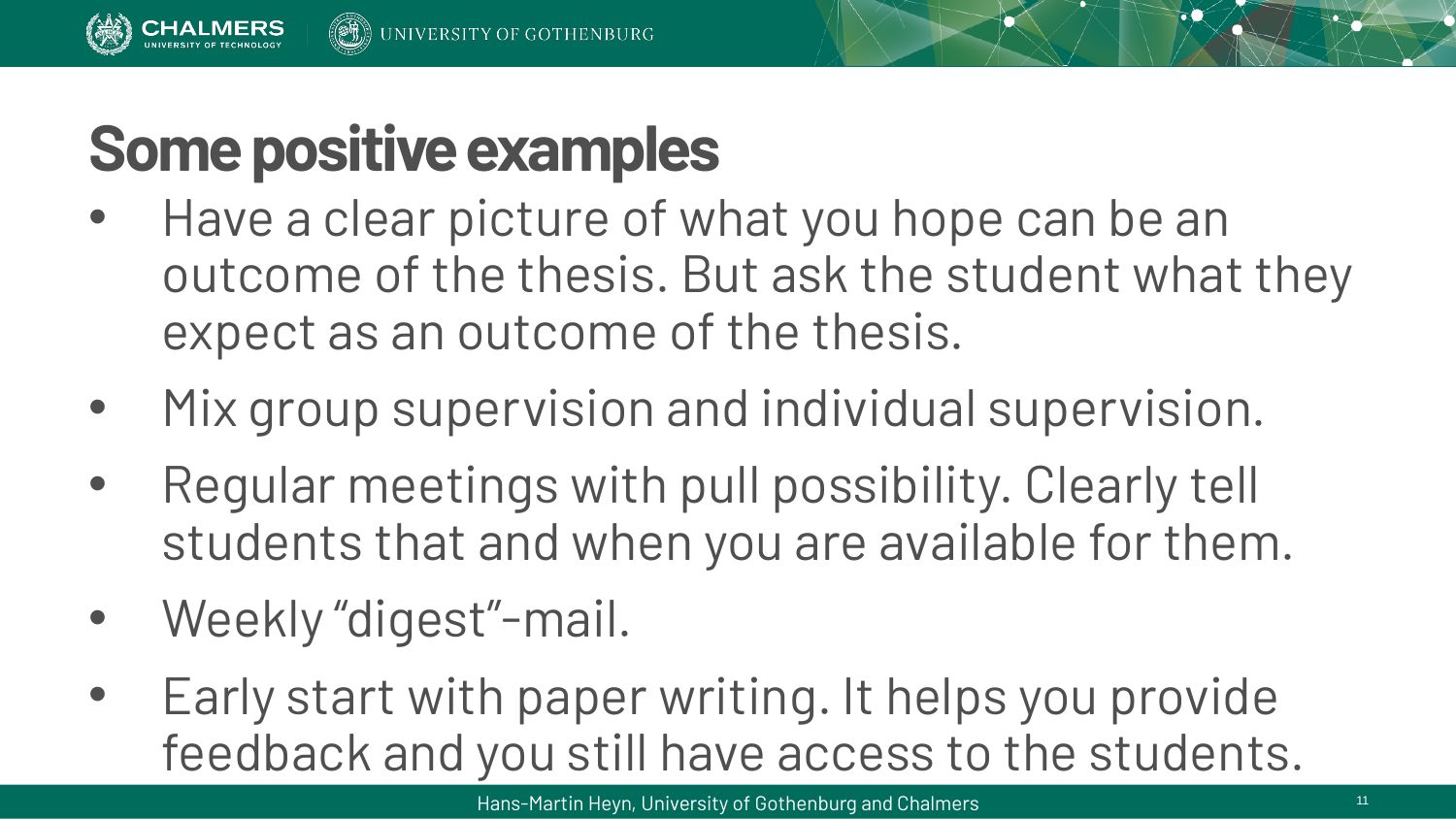

# Some positive examples
Have a clear picture of what you hope can be an outcome of the thesis. But ask the student what they expect as an outcome of the thesis.
Mix group supervision and individual supervision.
Regular meetings with pull possibility. Clearly tell students that and when you are available for them.
Weekly “digest”-mail.
Early start with paper writing. It helps you provide feedback and you still have access to the students.

Hans-Martin Heyn, University of Gothenburg and Chalmers
11